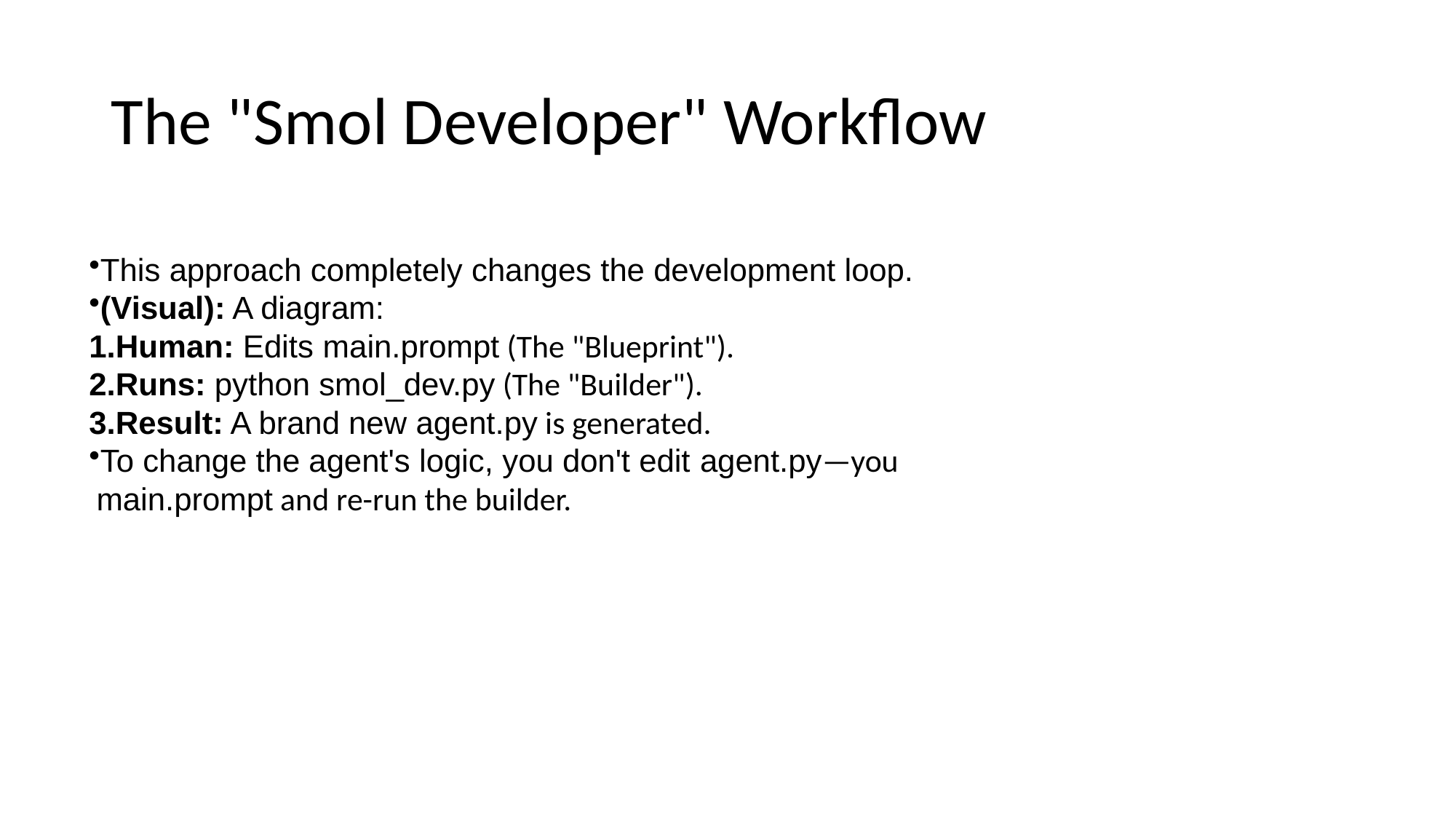

# The "Smol Developer" Workflow
This approach completely changes the development loop.
(Visual): A diagram:
Human: Edits main.prompt (The "Blueprint").
Runs: python smol_dev.py (The "Builder").
Result: A brand new agent.py is generated.
To change the agent's logic, you don't edit agent.py—you
 main.prompt and re-run the builder.